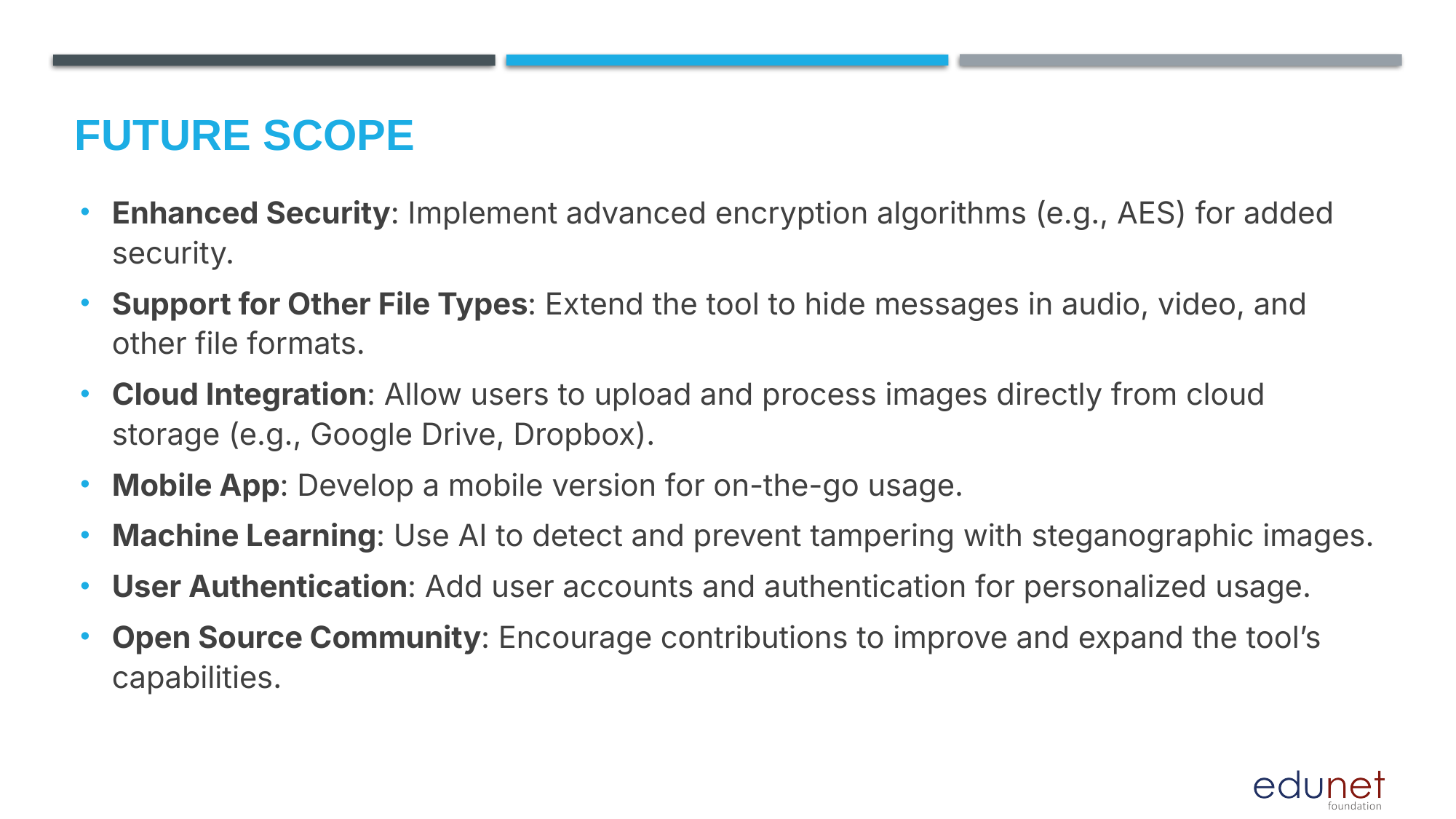

Future scope
Enhanced Security: Implement advanced encryption algorithms (e.g., AES) for added security.
Support for Other File Types: Extend the tool to hide messages in audio, video, and other file formats.
Cloud Integration: Allow users to upload and process images directly from cloud storage (e.g., Google Drive, Dropbox).
Mobile App: Develop a mobile version for on-the-go usage.
Machine Learning: Use AI to detect and prevent tampering with steganographic images.
User Authentication: Add user accounts and authentication for personalized usage.
Open Source Community: Encourage contributions to improve and expand the tool’s capabilities.